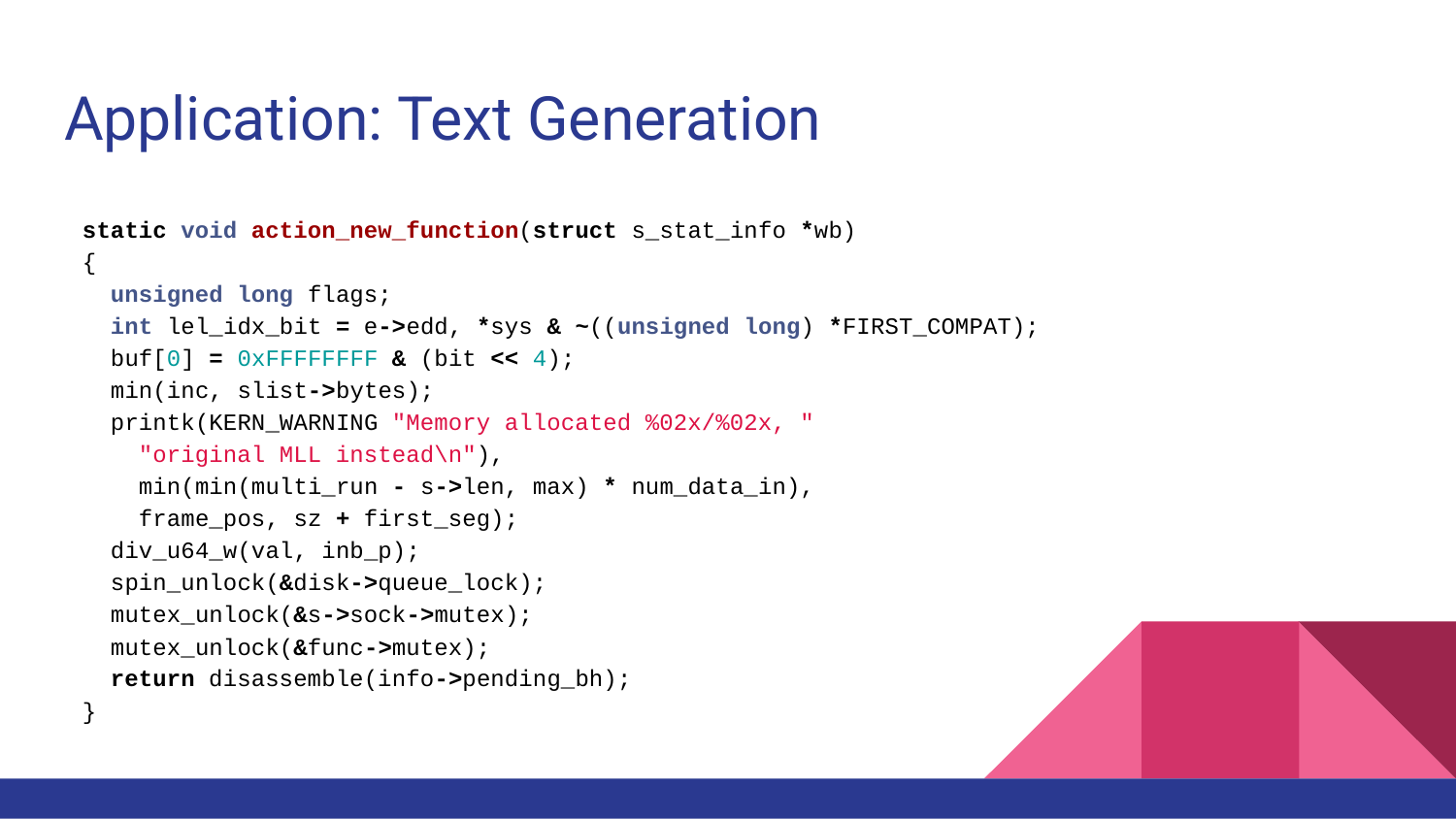

# Application: Text Generation
static void action_new_function(struct s_stat_info *wb)
{
  unsigned long flags;
  int lel_idx_bit = e->edd, *sys & ~((unsigned long) *FIRST_COMPAT);
  buf[0] = 0xFFFFFFFF & (bit << 4);
  min(inc, slist->bytes);
  printk(KERN_WARNING "Memory allocated %02x/%02x, "
    "original MLL instead\n"),
    min(min(multi_run - s->len, max) * num_data_in),
    frame_pos, sz + first_seg);
  div_u64_w(val, inb_p);
  spin_unlock(&disk->queue_lock);
  mutex_unlock(&s->sock->mutex);
  mutex_unlock(&func->mutex);
  return disassemble(info->pending_bh);
}